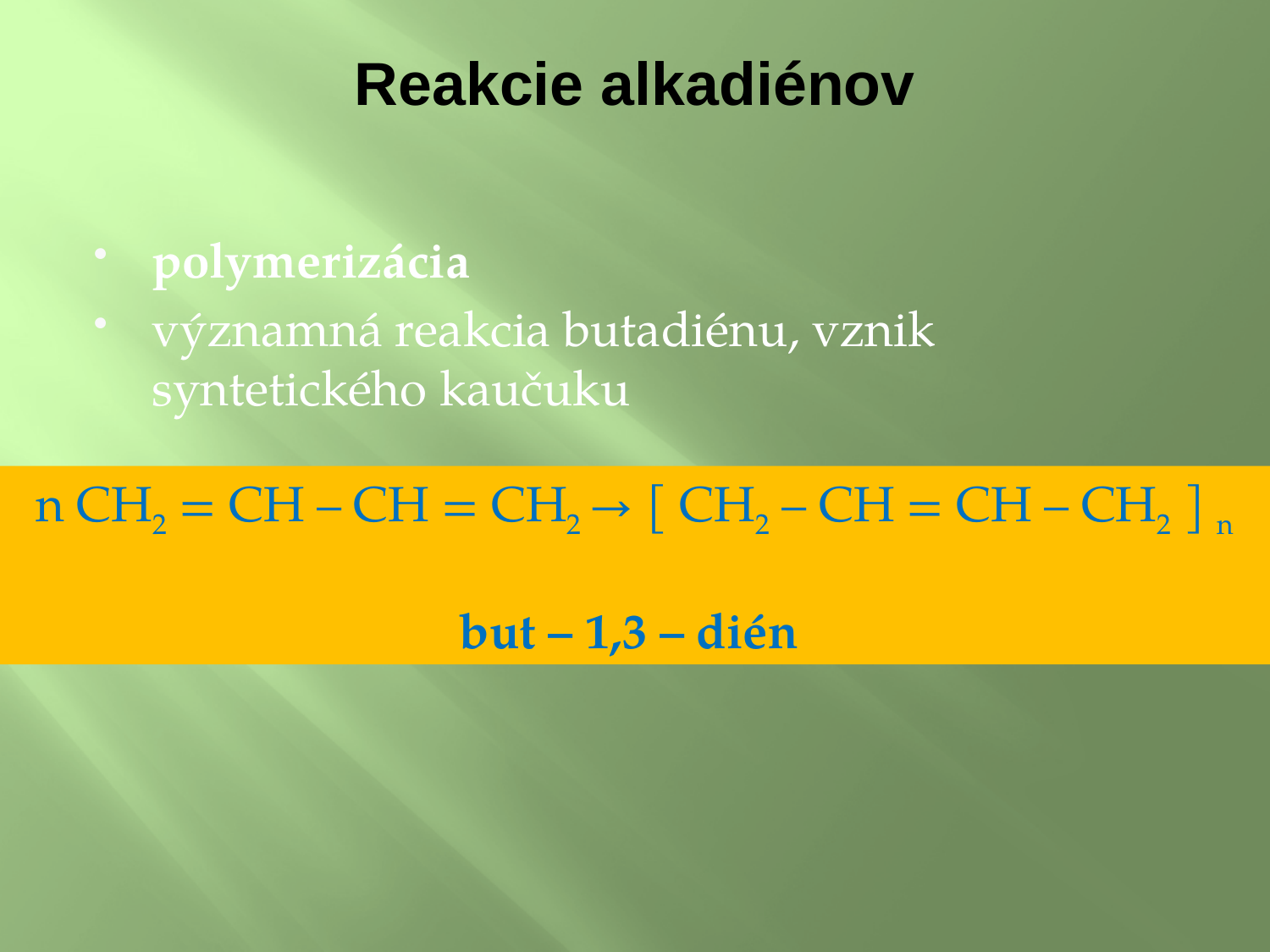

# Reakcie alkadiénov
polymerizácia
významná reakcia butadiénu, vznik syntetického kaučuku

n CH2 = CH – CH = CH2 → [ CH2 – CH = CH – CH2 ] n

but – 1,3 – dién